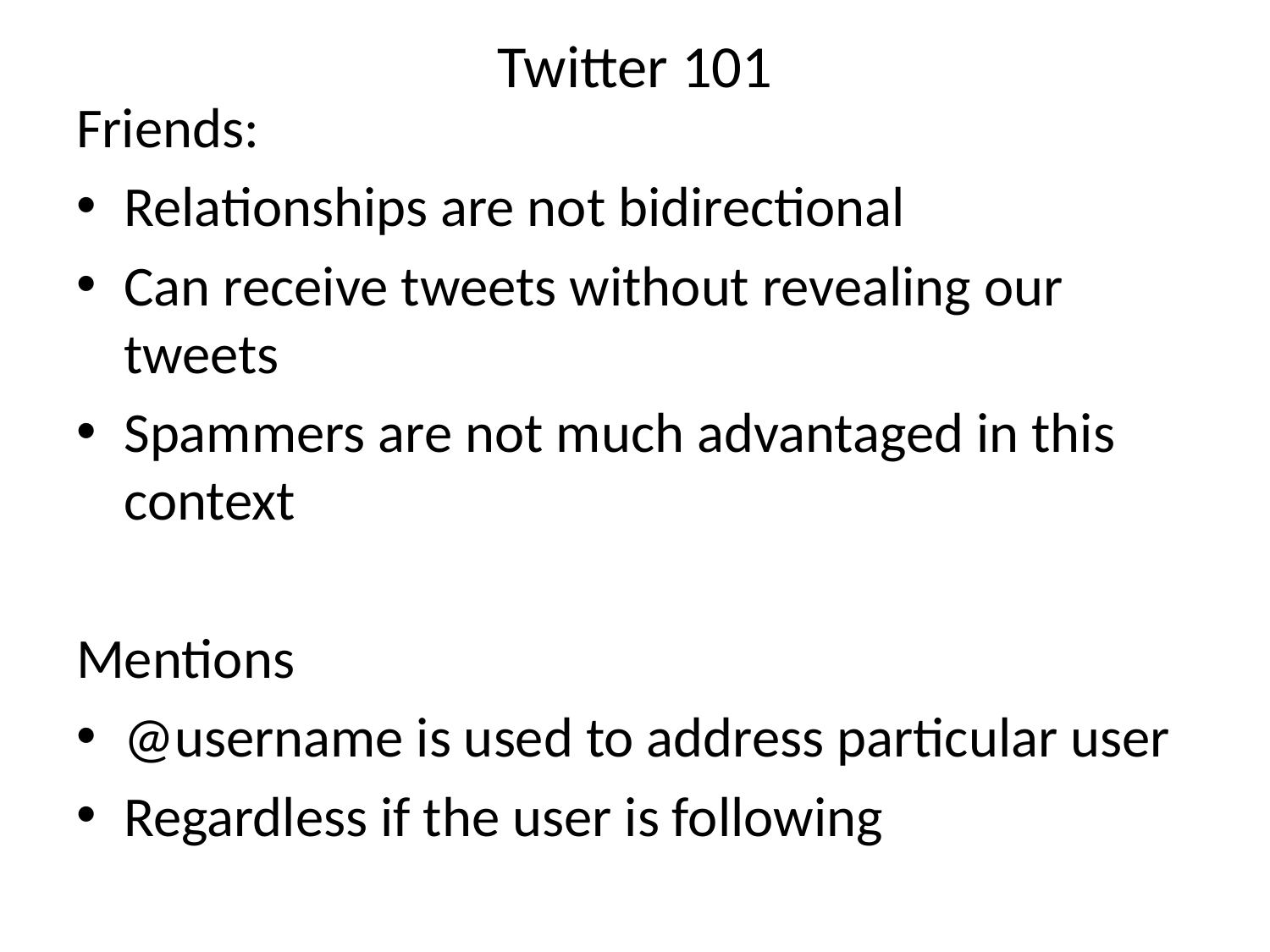

# Twitter 101
Friends:
Relationships are not bidirectional
Can receive tweets without revealing our tweets
Spammers are not much advantaged in this context

Mentions
@username is used to address particular user
Regardless if the user is following